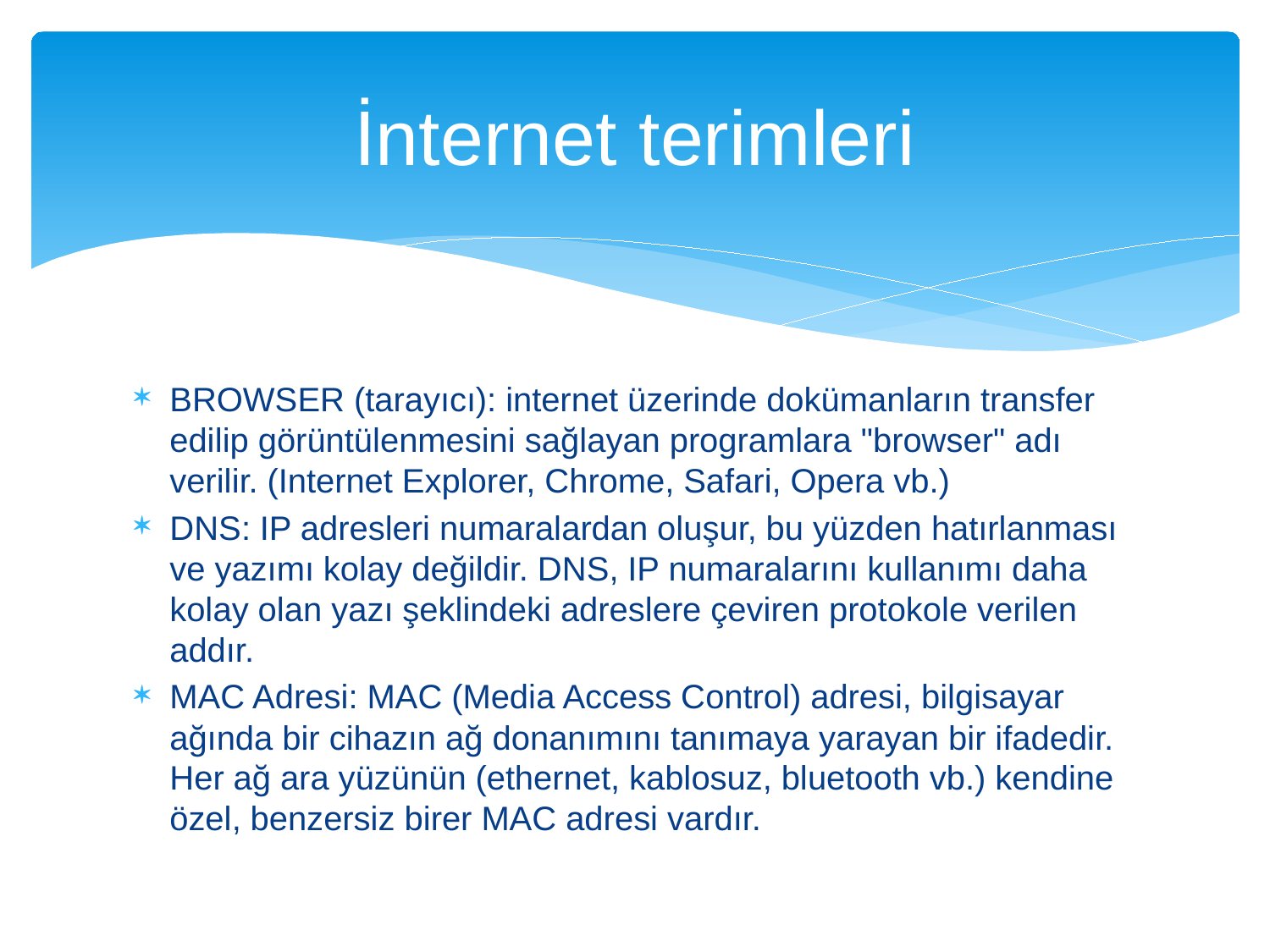

# İnternet terimleri
BROWSER (tarayıcı): internet üzerinde dokümanların transfer edilip görüntülenmesini sağlayan programlara "browser" adı verilir. (Internet Explorer, Chrome, Safari, Opera vb.)
DNS: IP adresleri numaralardan oluşur, bu yüzden hatırlanması ve yazımı kolay değildir. DNS, IP numaralarını kullanımı daha kolay olan yazı şeklindeki adreslere çeviren protokole verilen addır.
MAC Adresi: MAC (Media Access Control) adresi, bilgisayar ağında bir cihazın ağ donanımını tanımaya yarayan bir ifadedir. Her ağ ara yüzünün (ethernet, kablosuz, bluetooth vb.) kendine özel, benzersiz birer MAC adresi vardır.